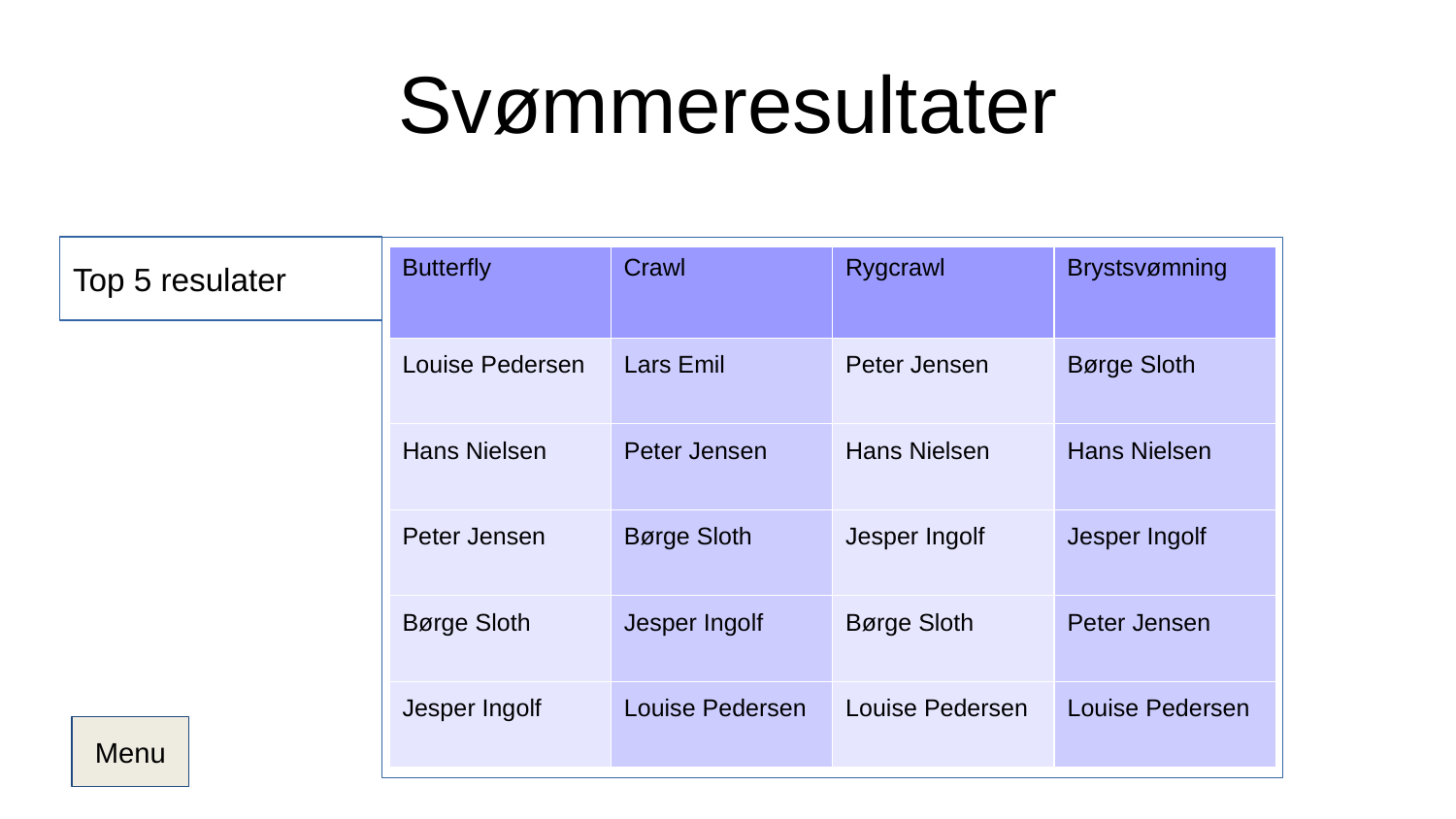

Svømmeresultater

Top 5 resulater
| Butterfly | Crawl | Rygcrawl | Brystsvømning |
| --- | --- | --- | --- |
| Louise Pedersen | Lars Emil | Peter Jensen | Børge Sloth |
| Hans Nielsen | Peter Jensen | Hans Nielsen | Hans Nielsen |
| Peter Jensen | Børge Sloth | Jesper Ingolf | Jesper Ingolf |
| Børge Sloth | Jesper Ingolf | Børge Sloth | Peter Jensen |
| Jesper Ingolf | Louise Pedersen | Louise Pedersen | Louise Pedersen |

Menu